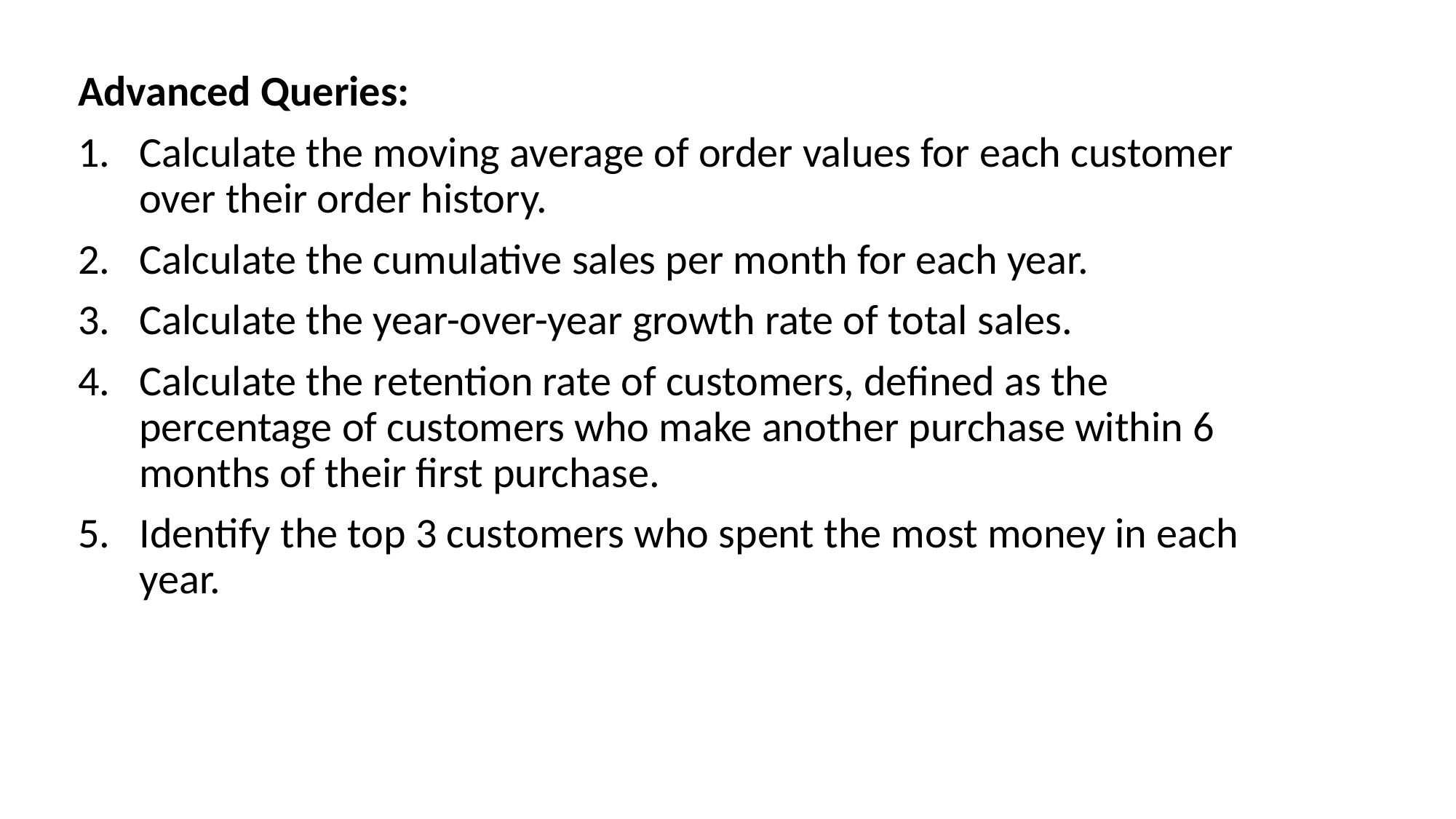

Advanced Queries:
Calculate the moving average of order values for each customer over their order history.
Calculate the cumulative sales per month for each year.
Calculate the year-over-year growth rate of total sales.
Calculate the retention rate of customers, defined as the percentage of customers who make another purchase within 6 months of their first purchase.
Identify the top 3 customers who spent the most money in each year.